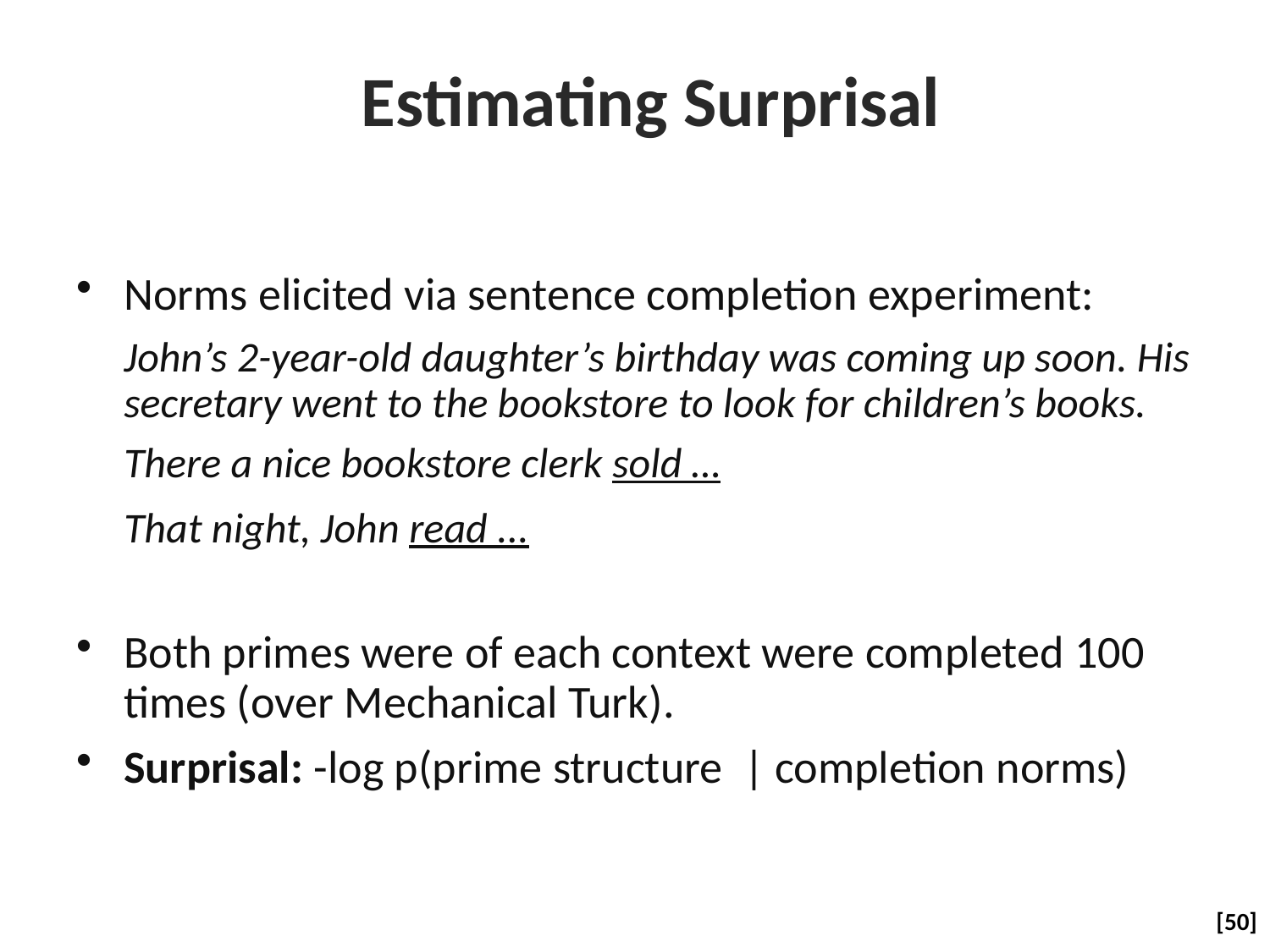

# Estimating Surprisal
Norms elicited via sentence completion experiment:
	John’s 2-year-old daughter’s birthday was coming up soon. His secretary went to the bookstore to look for children’s books.
	There a nice bookstore clerk sold …
	That night, John read ...

Both primes were of each context were completed 100 times (over Mechanical Turk).
Surprisal: -log p(prime structure  | completion norms)
 [50]